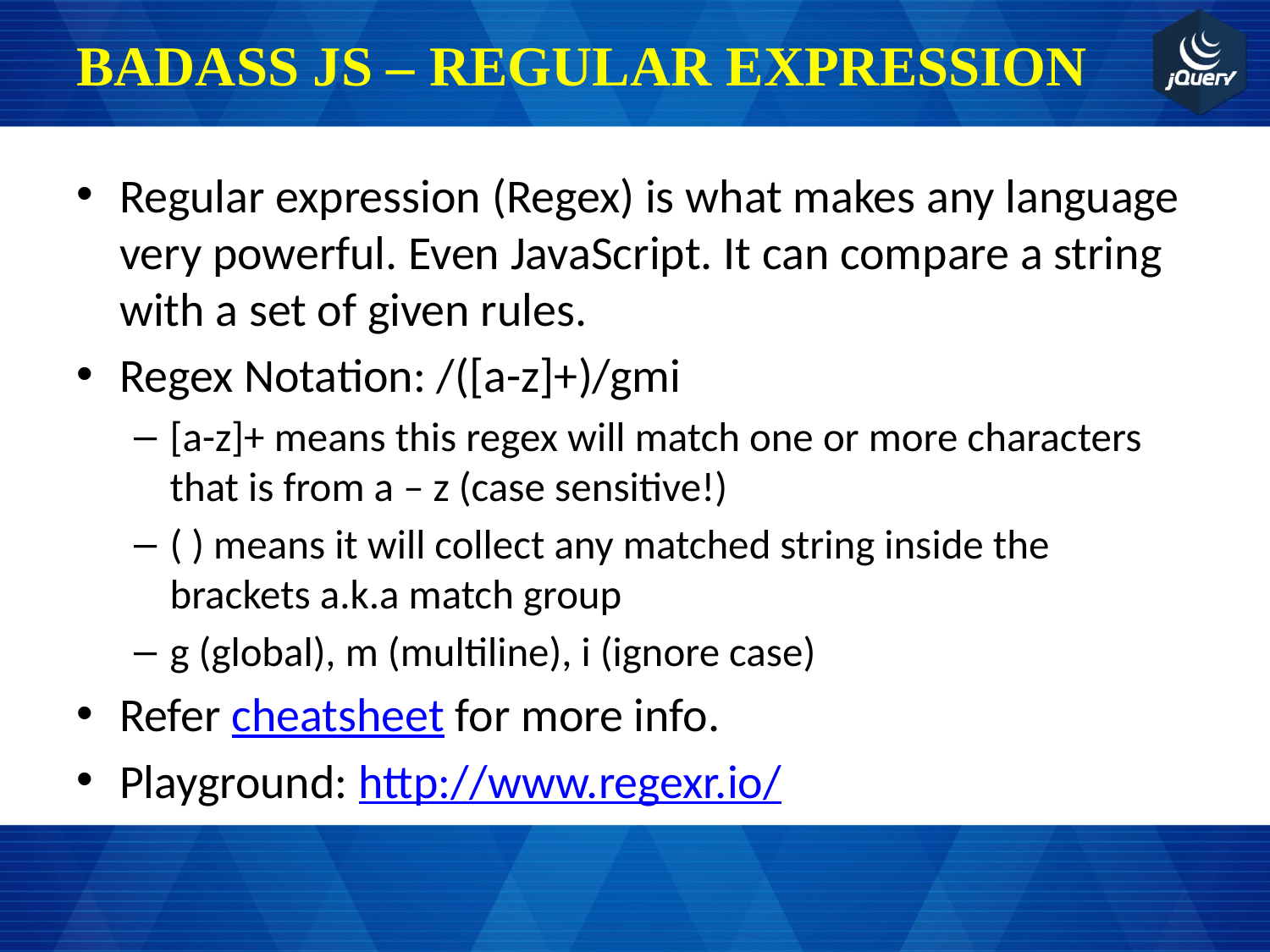

# BADASS JS – REGULAR EXPRESSION
Regular expression (Regex) is what makes any language very powerful. Even JavaScript. It can compare a string with a set of given rules.
Regex Notation: /([a-z]+)/gmi
[a-z]+ means this regex will match one or more characters that is from a – z (case sensitive!)
( ) means it will collect any matched string inside the brackets a.k.a match group
g (global), m (multiline), i (ignore case)
Refer cheatsheet for more info.
Playground: http://www.regexr.io/